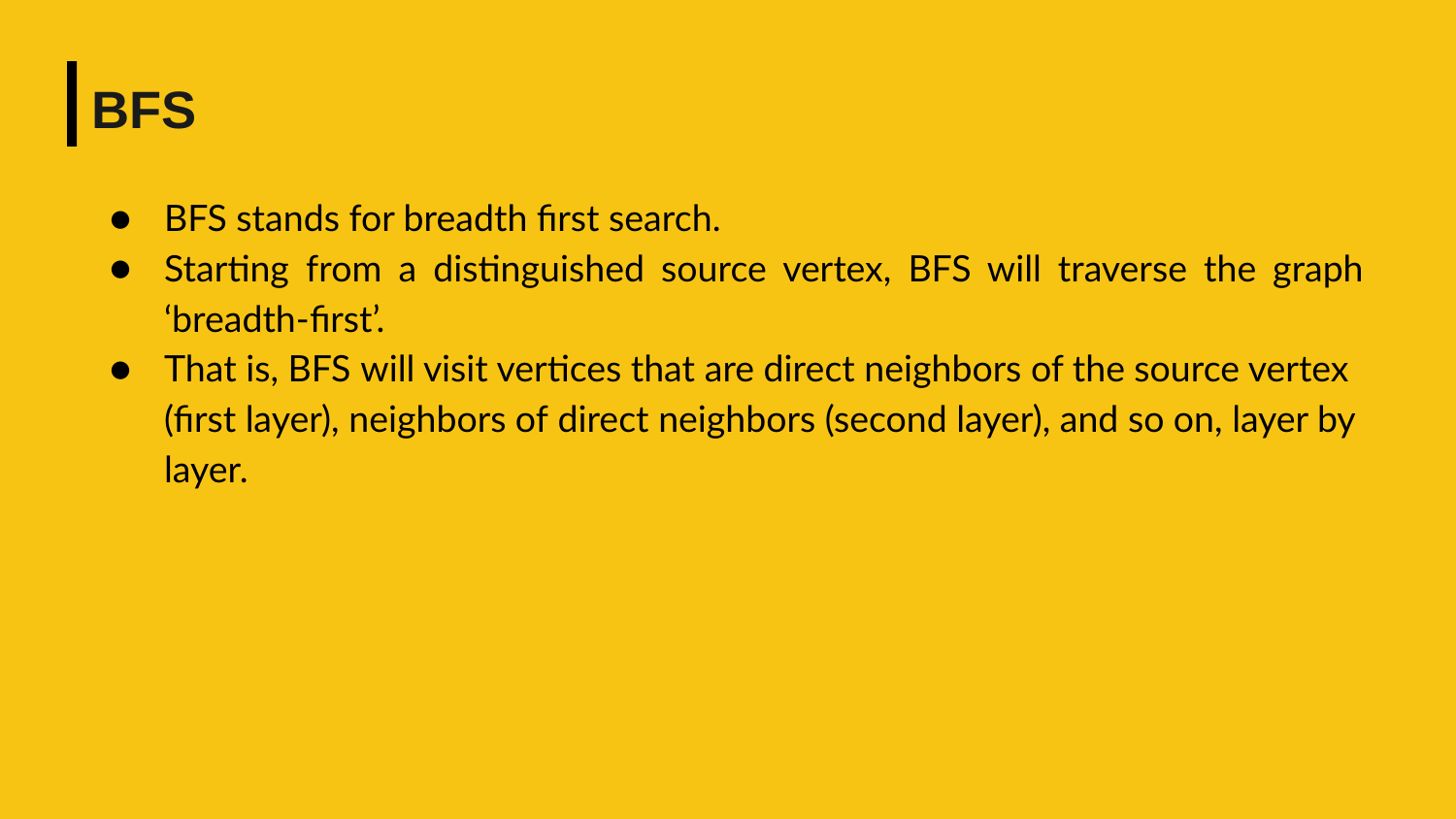

# BFS
BFS stands for breadth first search.
Starting from a distinguished source vertex, BFS will traverse the graph ‘breadth-first’.
That is, BFS will visit vertices that are direct neighbors of the source vertex (first layer), neighbors of direct neighbors (second layer), and so on, layer by layer.